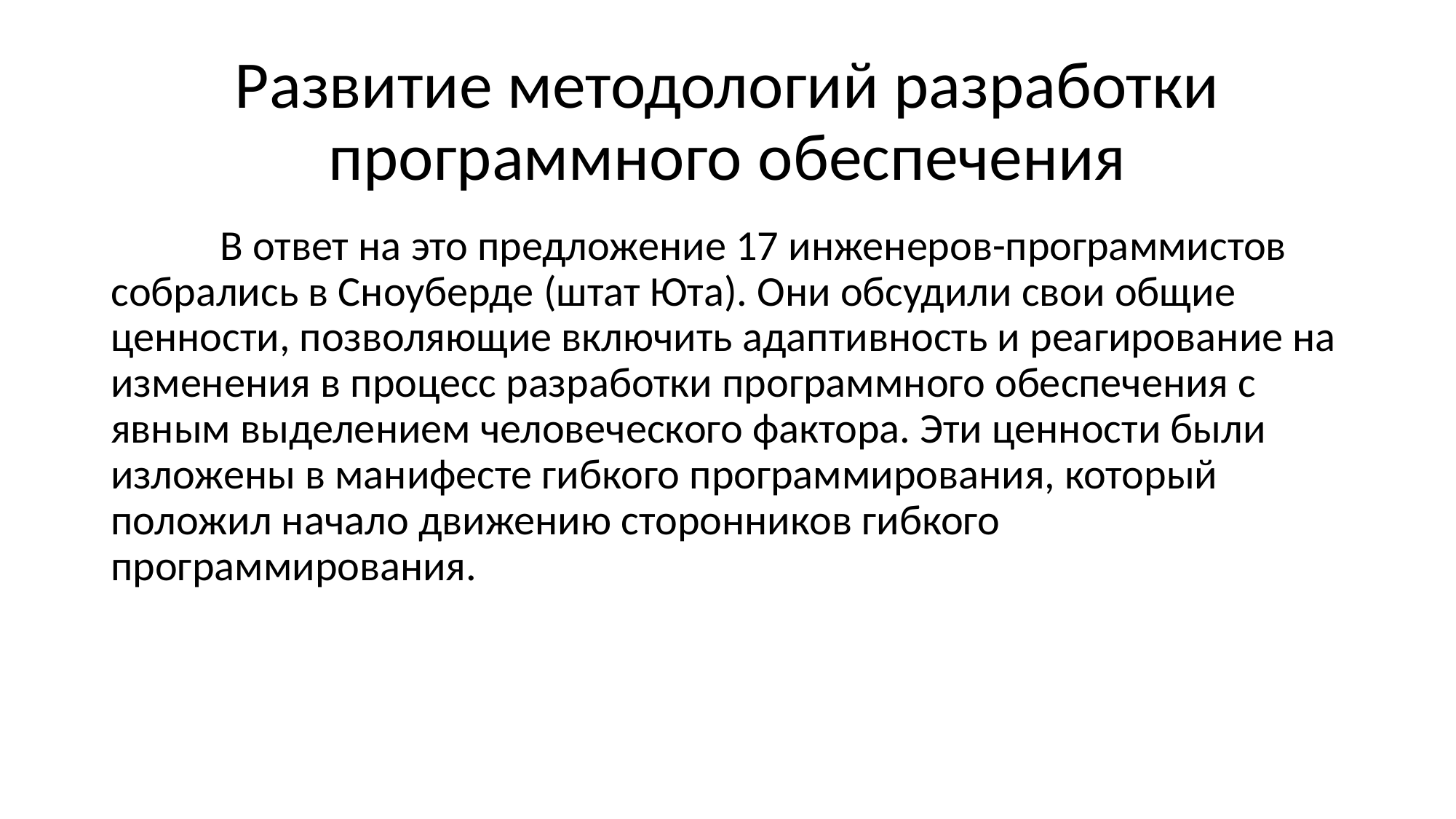

# Развитие методологий разработки программного обеспечения
	В ответ на это предложение 17 инженеров-программистов собрались в Сноуберде (штат Юта). Они обсудили свои общие ценности, позволяющие включить адаптивность и реагирование на изменения в процесс разработки программного обеспечения с явным выделением человеческого фактора. Эти ценности были изложены в манифесте гибкого программирования, который положил начало движению сторонников гибкого программирования.